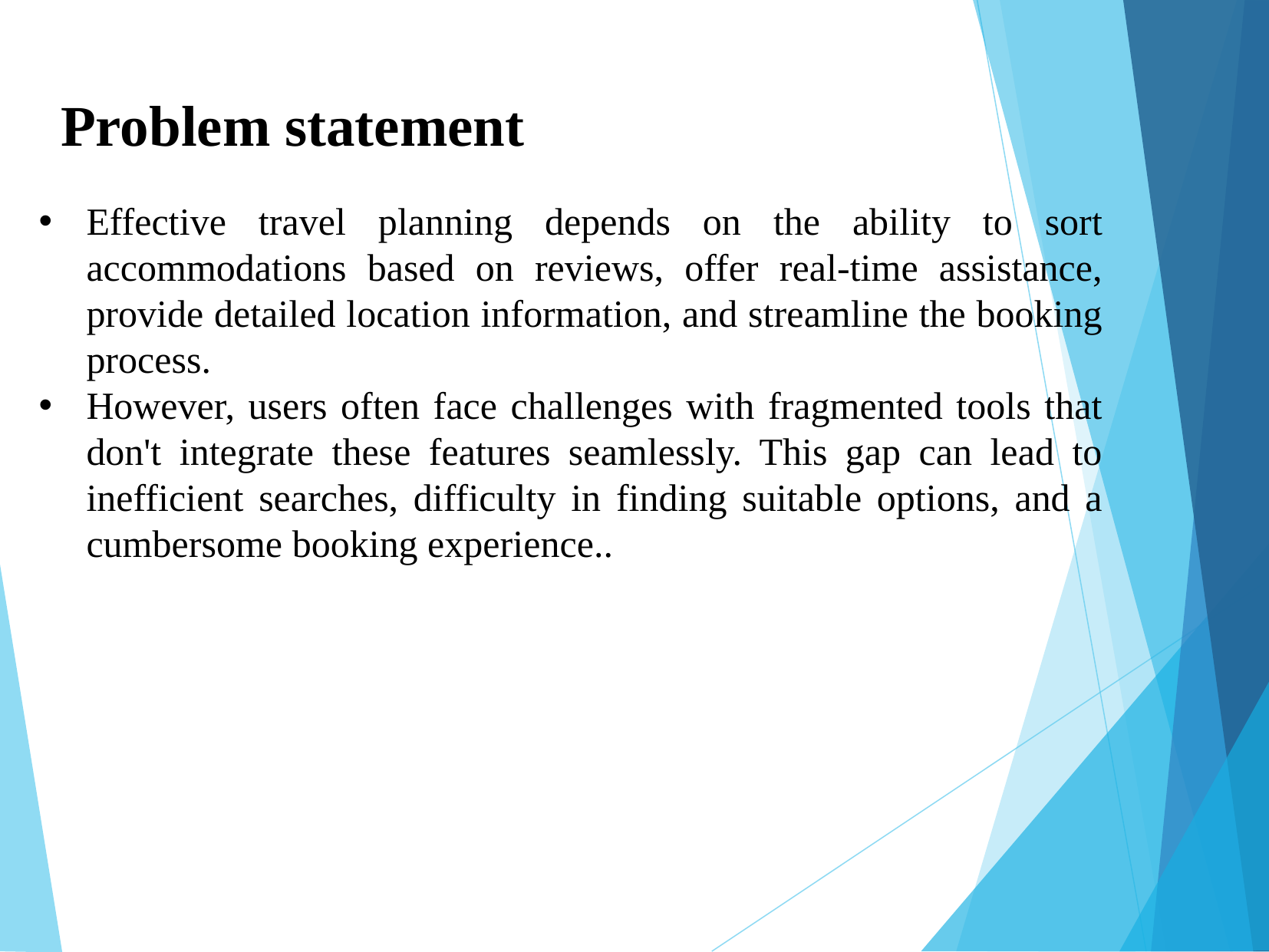

# Problem statement
Effective travel planning depends on the ability to sort accommodations based on reviews, offer real-time assistance, provide detailed location information, and streamline the booking process.
However, users often face challenges with fragmented tools that don't integrate these features seamlessly. This gap can lead to inefficient searches, difficulty in finding suitable options, and a cumbersome booking experience..